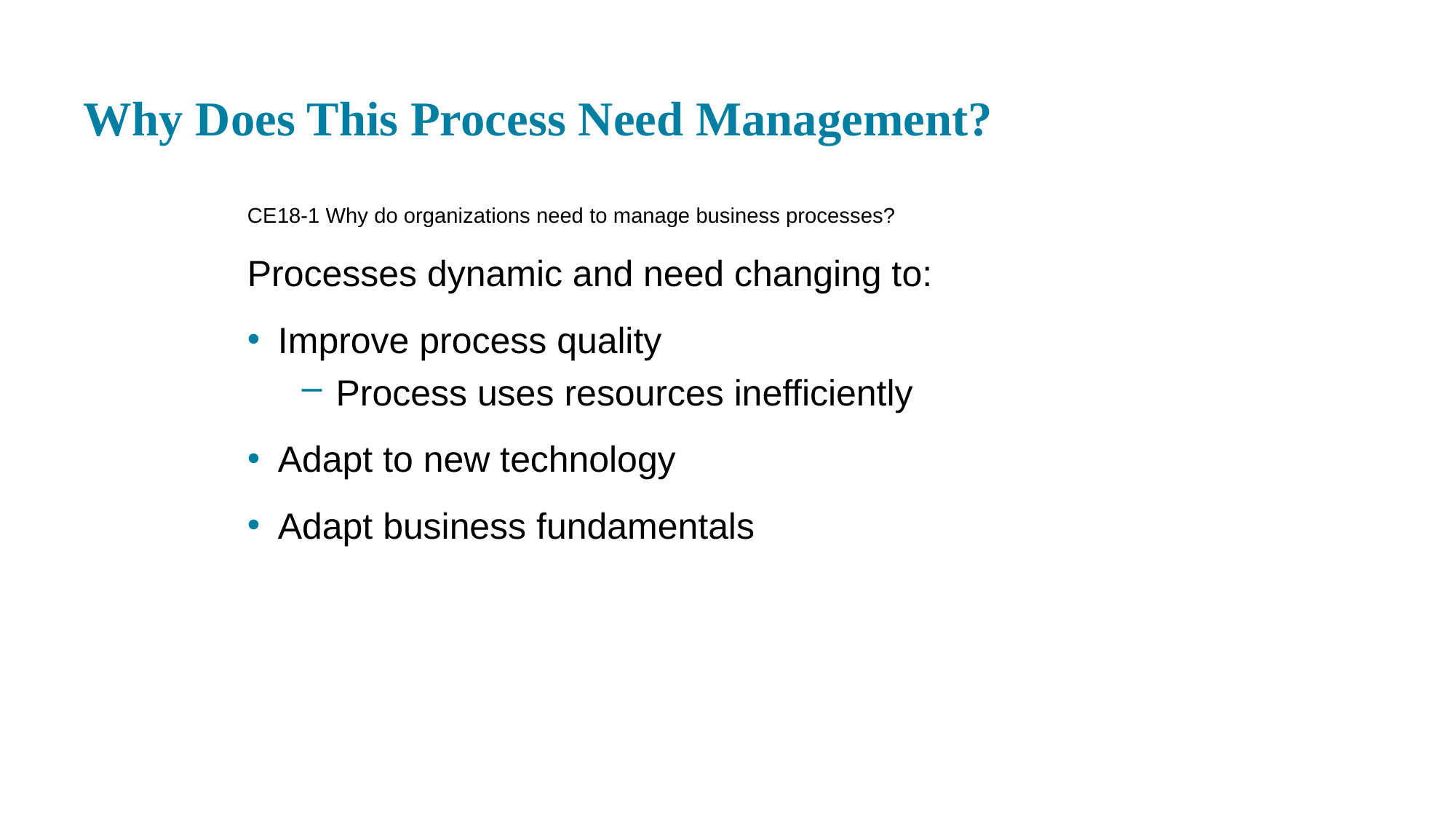

# Why Does This Process Need Management?
CE 18-1 Why do organizations need to manage business processes?
Processes dynamic and need changing to:
Improve process quality
Process uses resources inefficiently
Adapt to new technology
Adapt business fundamentals